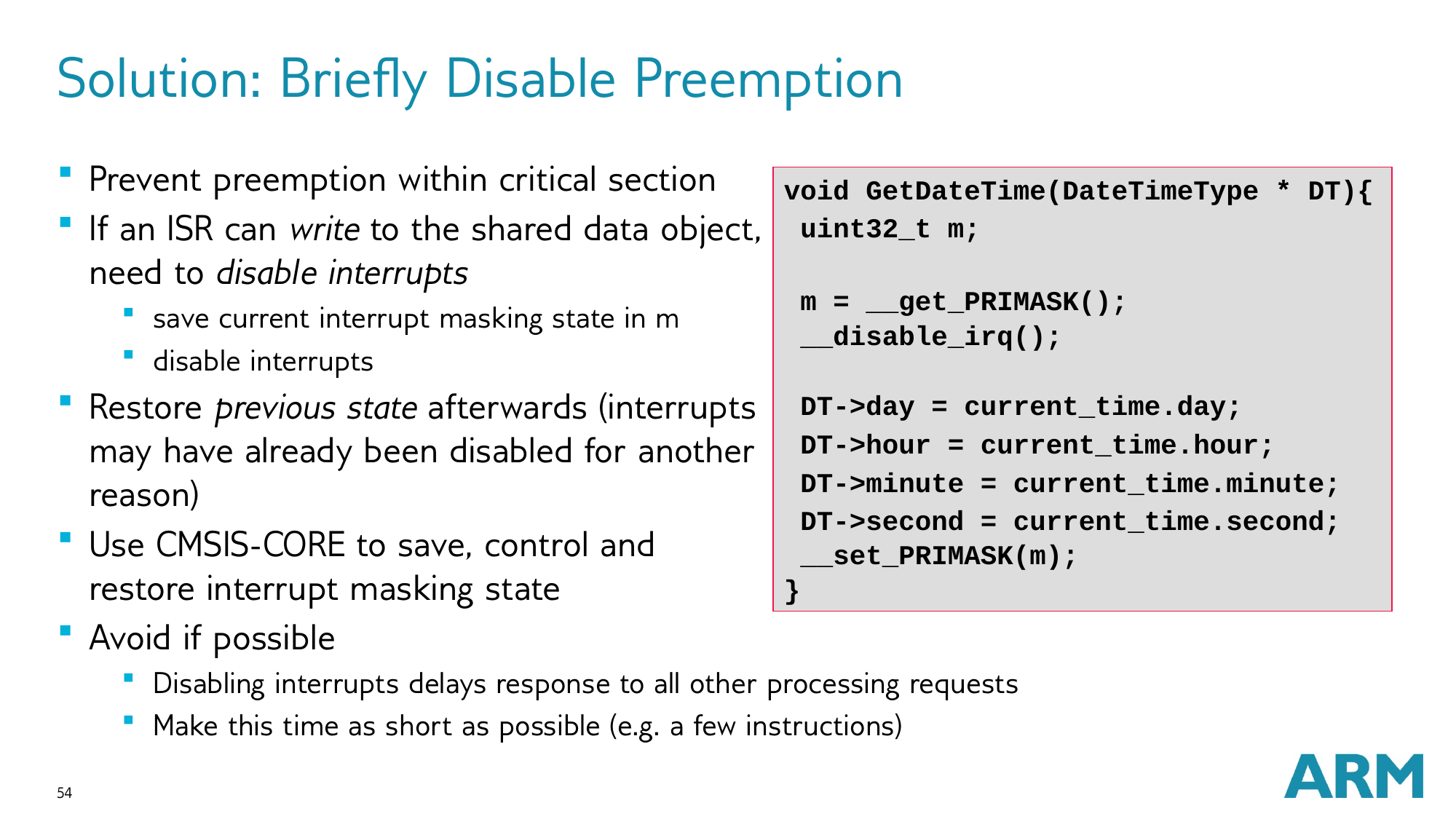

# Solution: Briefly Disable Preemption
Prevent preemption within critical section
If an ISR can write to the shared data object,
need to disable interrupts
save current interrupt masking state in m
disable interrupts
Restore previous state afterwards (interrupts
may have already been disabled for another
reason)
Use CMSIS-CORE to save, control and
restore interrupt masking state
Avoid if possible
Disabling interrupts delays response to all other processing requests
Make this time as short as possible (e.g. a few instructions)
void GetDateTime(DateTimeType * DT){
 uint32_t m;

 m = __get_PRIMASK();
 __disable_irq();

 DT->day = current_time.day;
 DT->hour = current_time.hour;
 DT->minute = current_time.minute;
 DT->second = current_time.second;
 __set_PRIMASK(m);
}